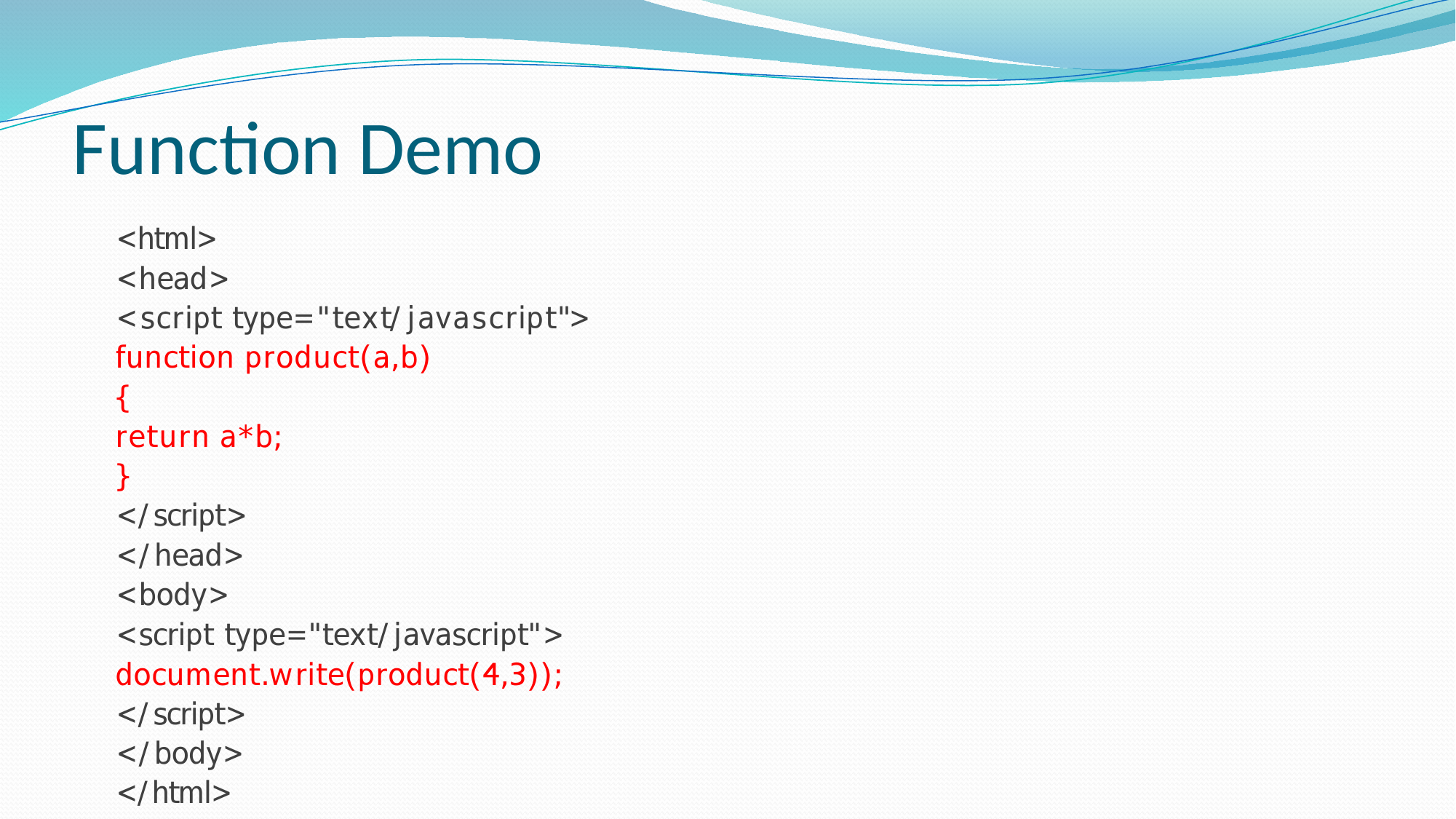

# Function Demo
<html>
<head>
<script type="text/javascript">
function product(a,b)
{
return a*b;
}
</script>
</head>
<body>
<script type="text/javascript">  document.write(product(4,3));
</script>
</body>
</html>